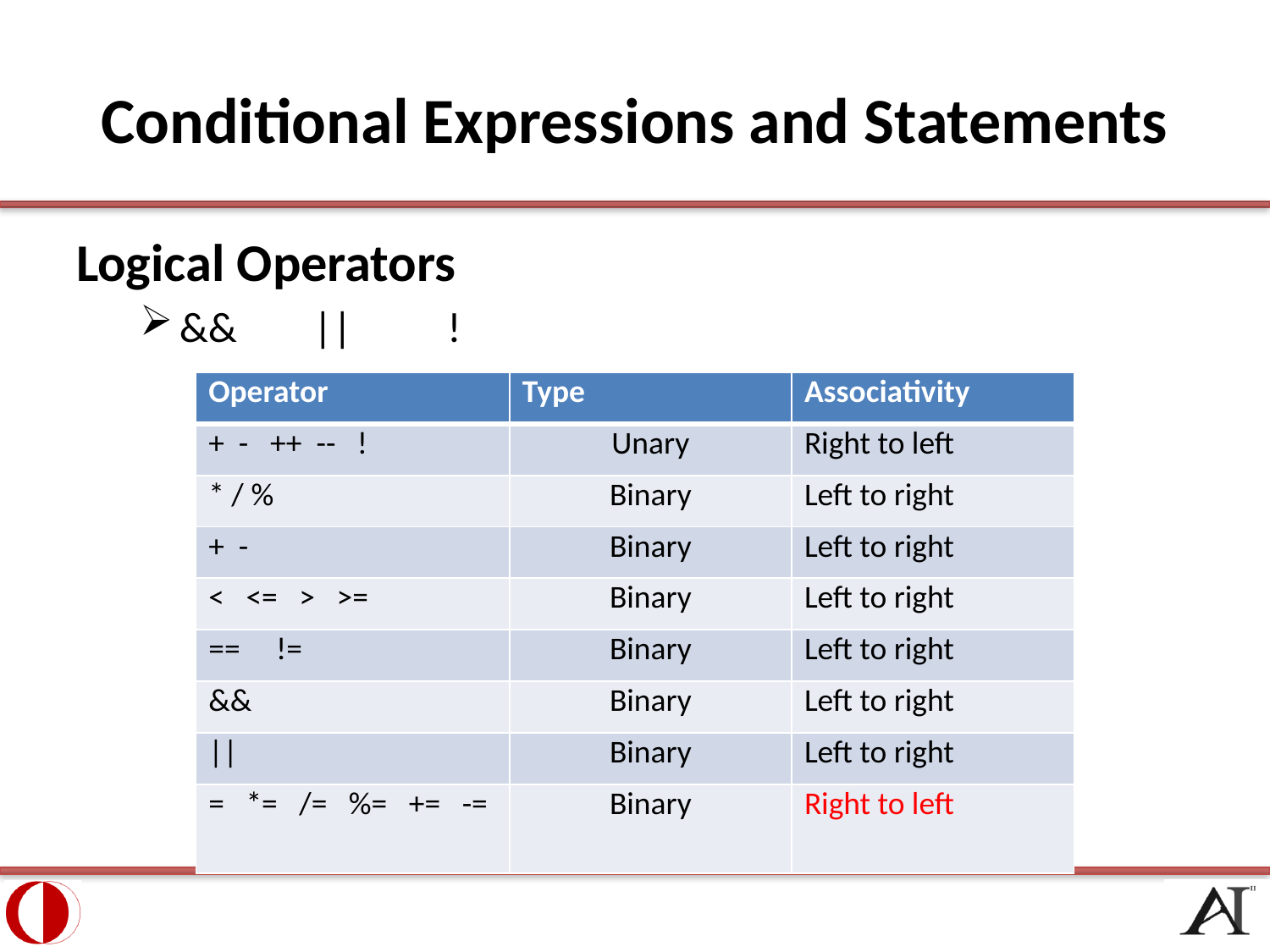

# Conditional Expressions and Statements
Logical Operators
&&        ||          !
| Operator | Type | Associativity |
| --- | --- | --- |
| + - ++ -- ! | Unary | Right to left |
| \* / % | Binary | Left to right |
| + - | Binary | Left to right |
| < <= > >= | Binary | Left to right |
| == != | Binary | Left to right |
| && | Binary | Left to right |
| || | Binary | Left to right |
| = \*= /= %= += -= | Binary | Right to left |